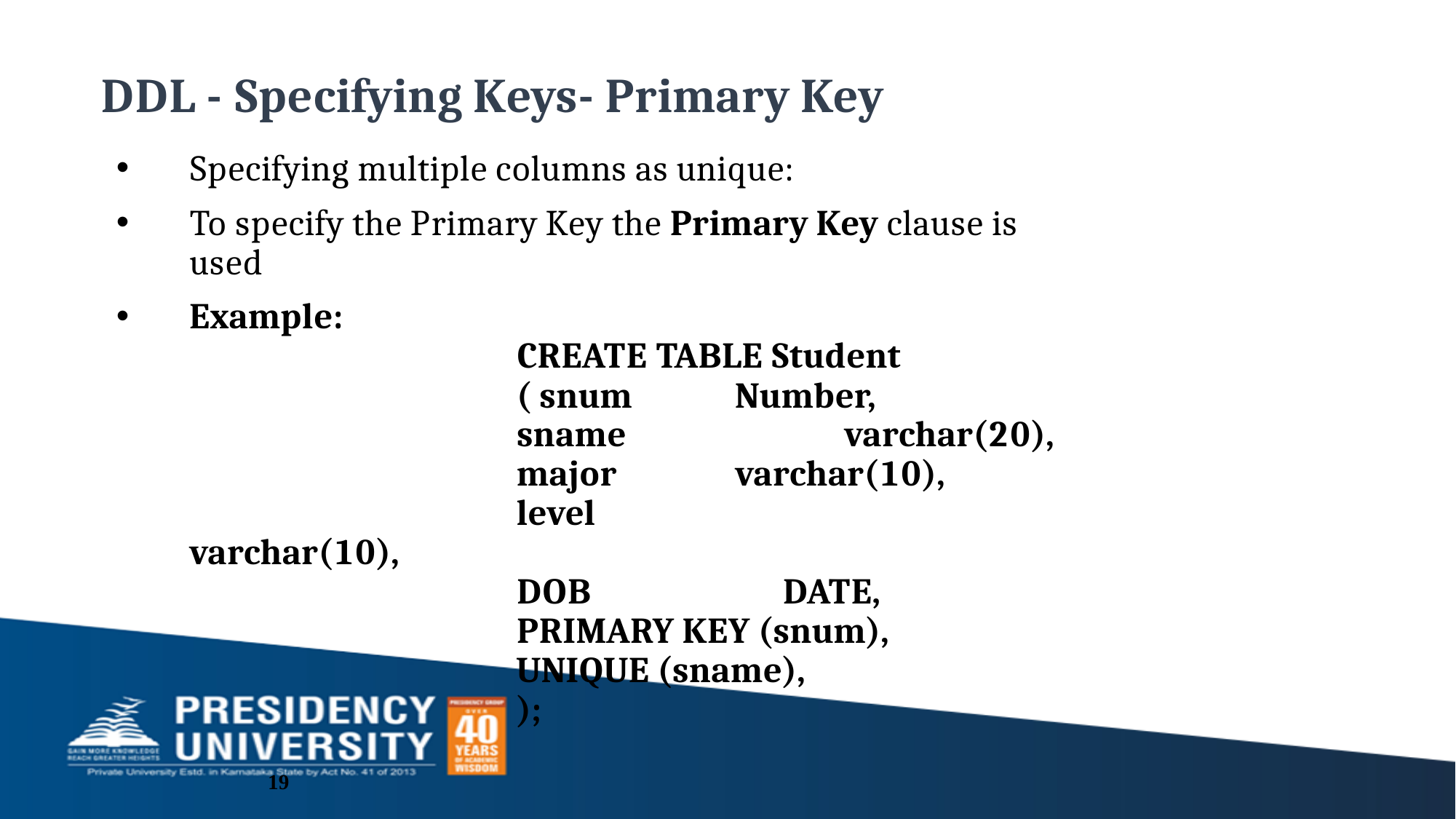

DDL - Specifying Keys- Primary Key
Specifying multiple columns as unique:
To specify the Primary Key the Primary Key clause is used
Example:
 				CREATE TABLE Student
				( snum	Number,
				sname		varchar(20),
				major		varchar(10),
				level		                 varchar(10),
				DOB                        DATE,
				PRIMARY KEY (snum),
				UNIQUE (sname),
				);
19